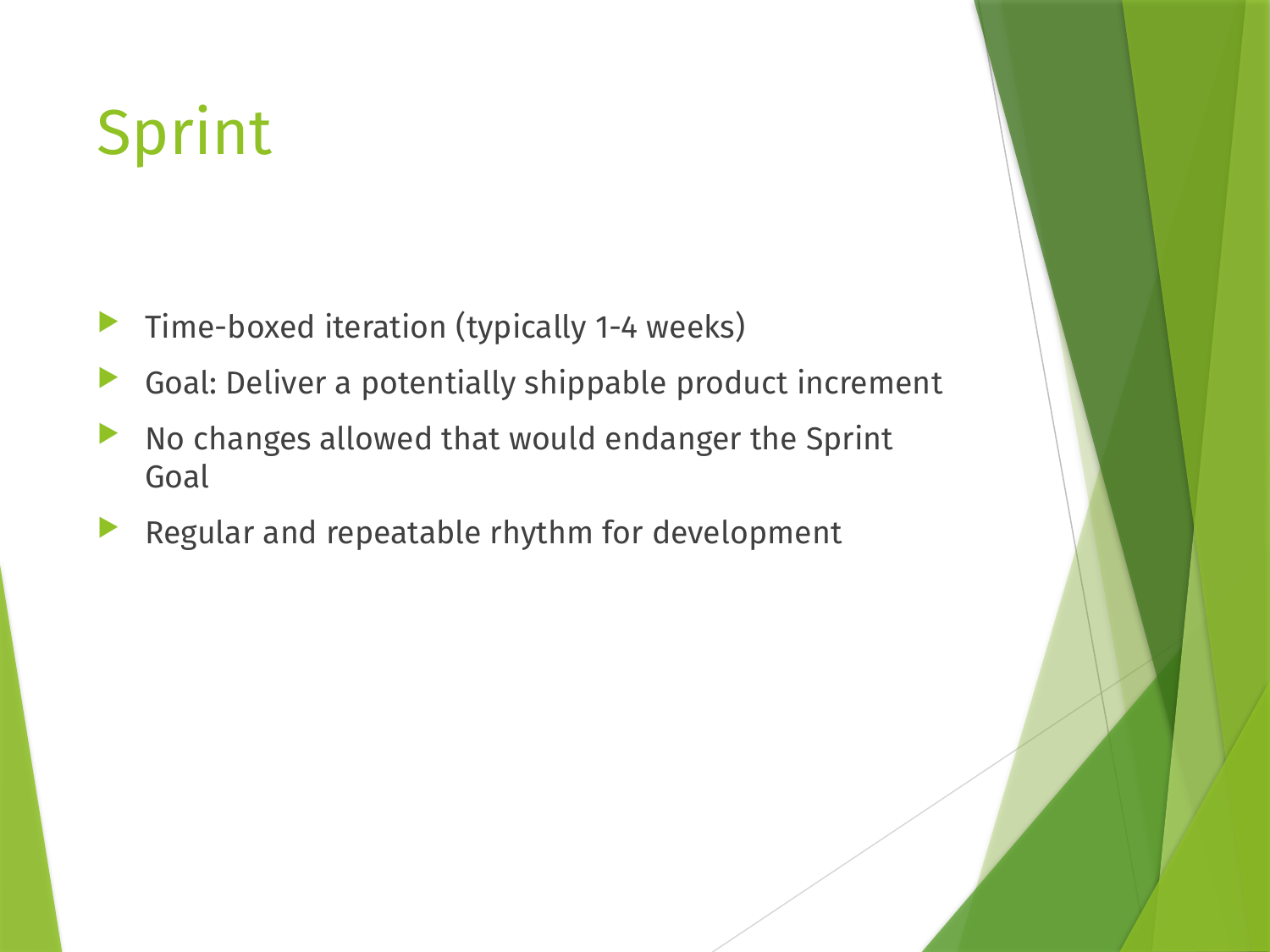

# Sprint
Time-boxed iteration (typically 1-4 weeks)
Goal: Deliver a potentially shippable product increment
No changes allowed that would endanger the Sprint Goal
Regular and repeatable rhythm for development